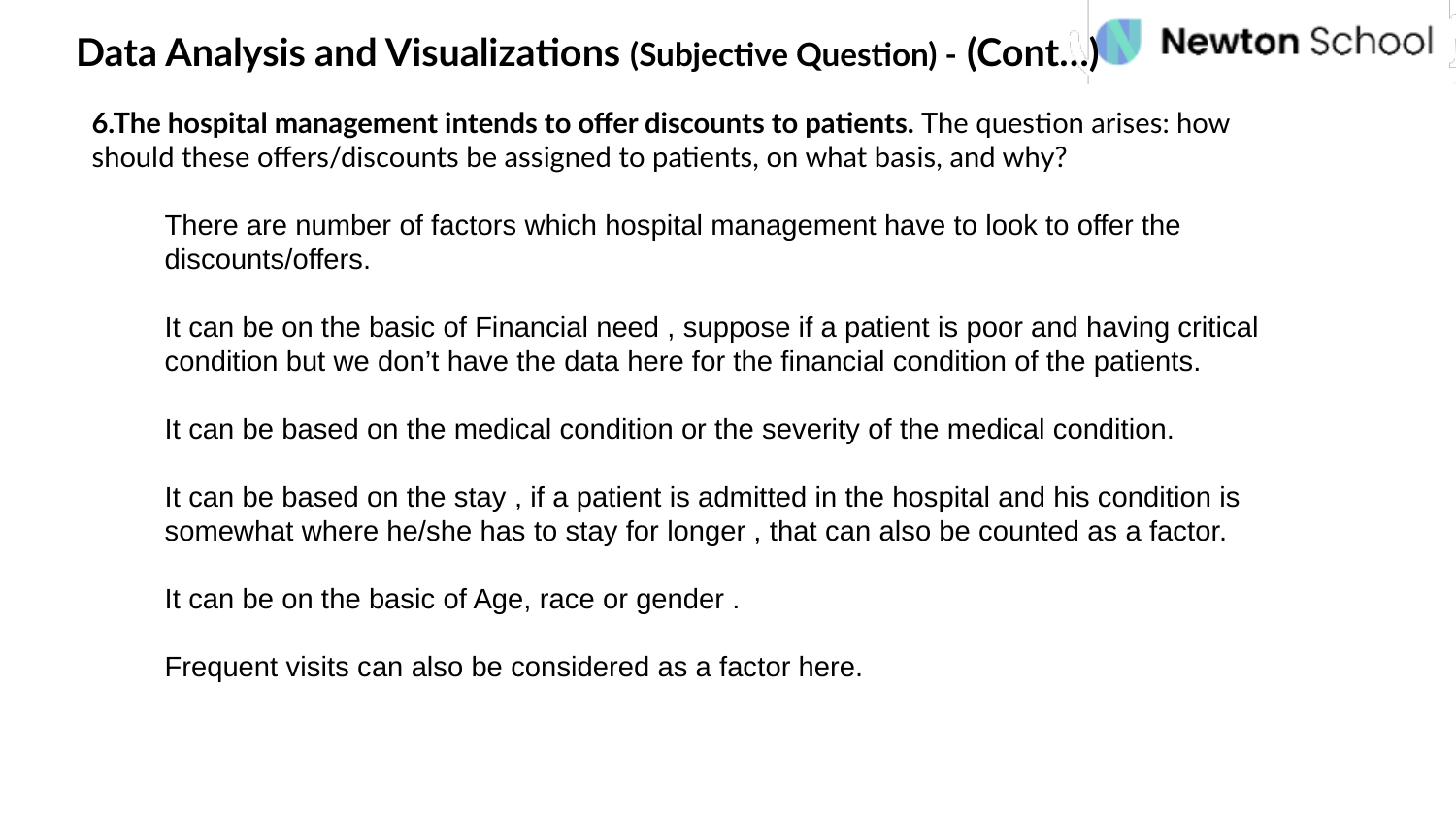

Data Analysis and Visualizations (Subjective Question) - (Cont…)
6.The hospital management intends to offer discounts to patients. The question arises: how should these offers/discounts be assigned to patients, on what basis, and why?

There are number of factors which hospital management have to look to offer the discounts/offers.

It can be on the basic of Financial need , suppose if a patient is poor and having critical condition but we don’t have the data here for the financial condition of the patients.

It can be based on the medical condition or the severity of the medical condition.

It can be based on the stay , if a patient is admitted in the hospital and his condition is somewhat where he/she has to stay for longer , that can also be counted as a factor.

It can be on the basic of Age, race or gender .

Frequent visits can also be considered as a factor here.